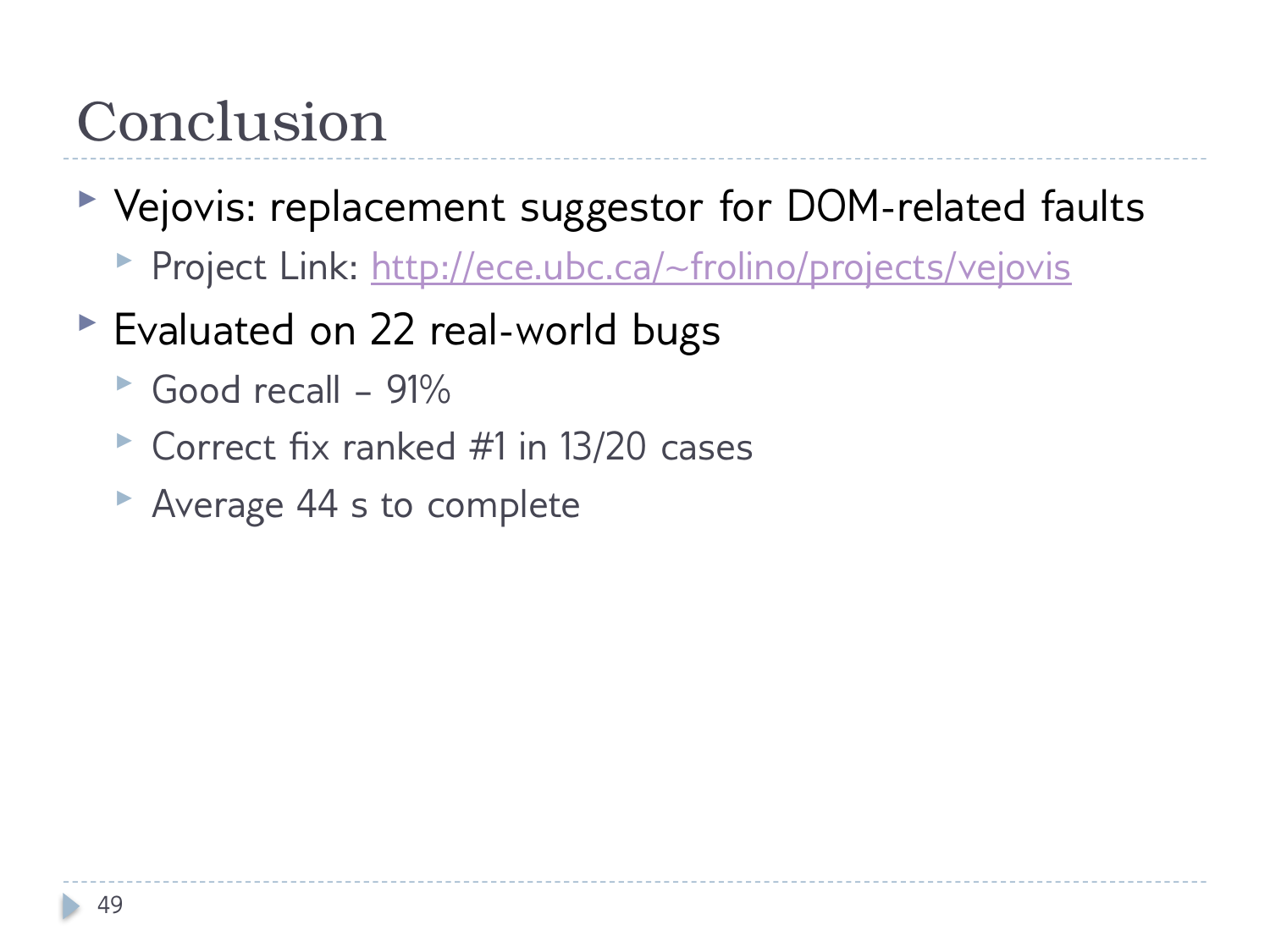

# Conclusion
Vejovis: replacement suggestor for DOM-related faults
Project Link: http://ece.ubc.ca/~frolino/projects/vejovis
Evaluated on 22 real-world bugs
Good recall – 91%
Correct fix ranked #1 in 13/20 cases
Average 44 s to complete
49